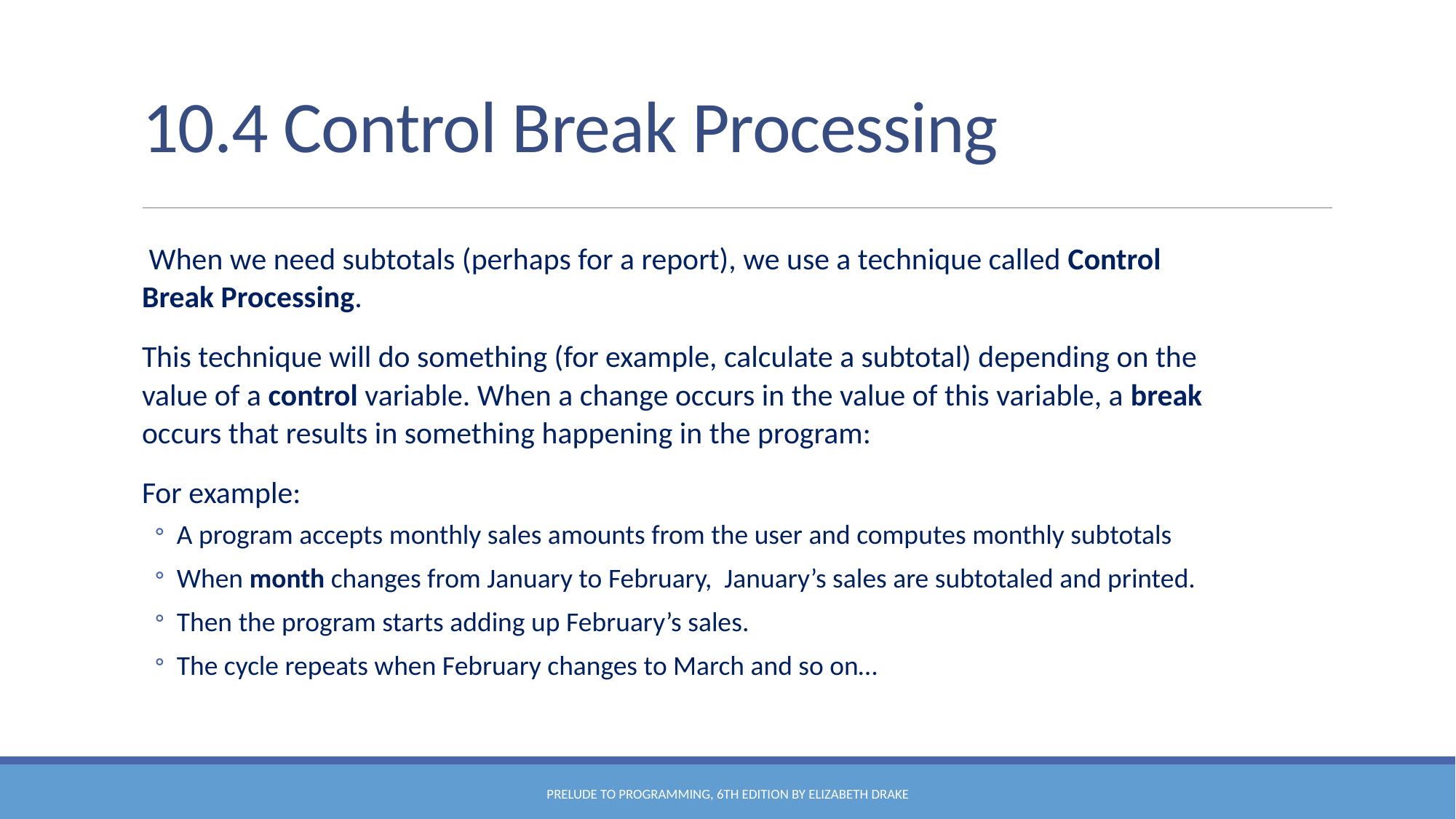

# 10.4 Control Break Processing
 When we need subtotals (perhaps for a report), we use a technique called Control Break Processing.
This technique will do something (for example, calculate a subtotal) depending on the value of a control variable. When a change occurs in the value of this variable, a break occurs that results in something happening in the program:
For example:
A program accepts monthly sales amounts from the user and computes monthly subtotals
When month changes from January to February,  January’s sales are subtotaled and printed.
Then the program starts adding up February’s sales.
The cycle repeats when February changes to March and so on…
Prelude to Programming, 6th edition by Elizabeth Drake